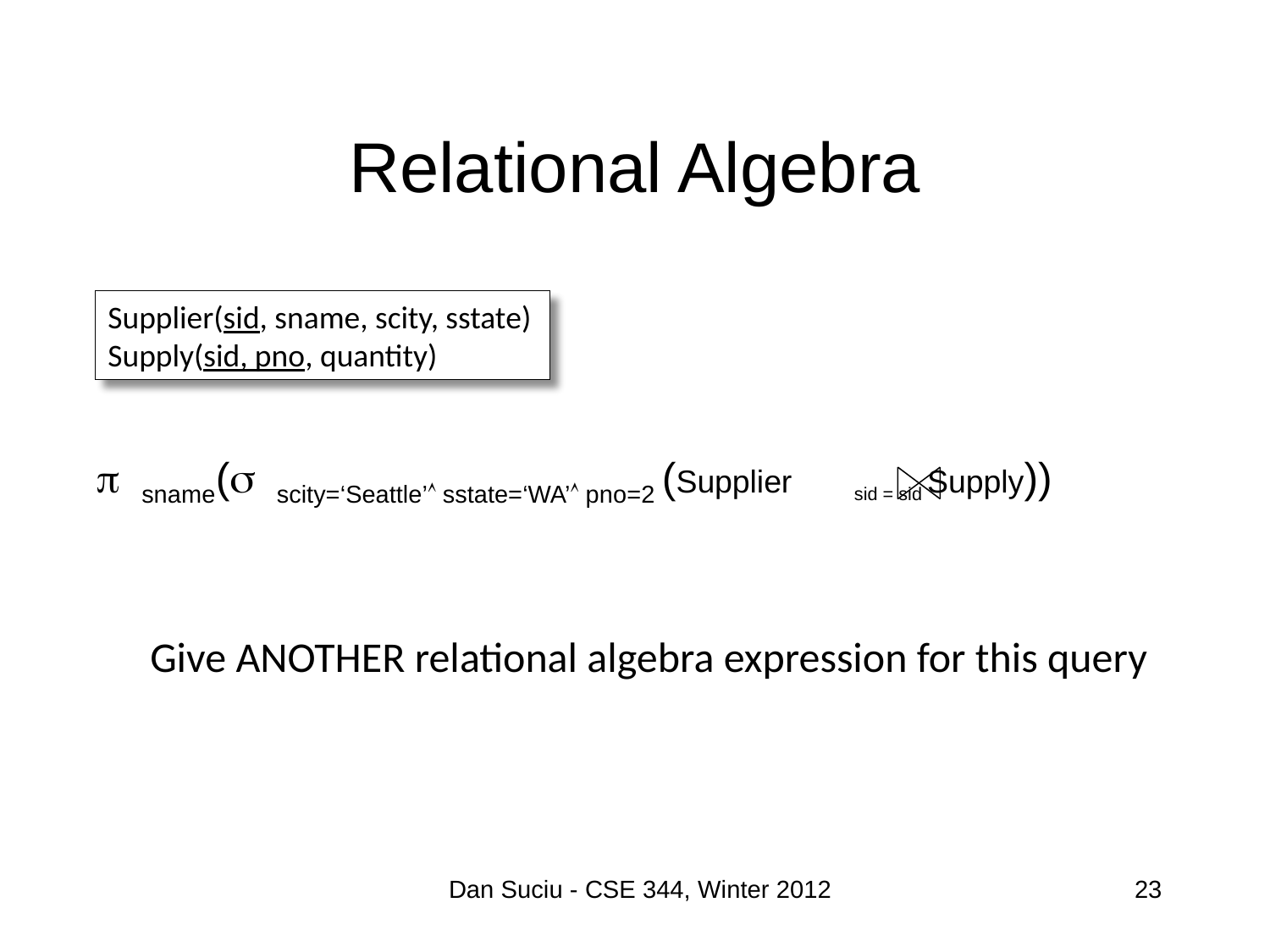

# Relational Algebra
Supplier(sid, sname, scity, sstate)
Supply(sid, pno, quantity)
π sname(σ scity=‘Seattle’∧ sstate=‘WA’∧ pno=2 (Supplier       sid = sid Supply))

Give ANOTHER relational algebra expression for this query
Dan Suciu - CSE 344, Winter 2012
23